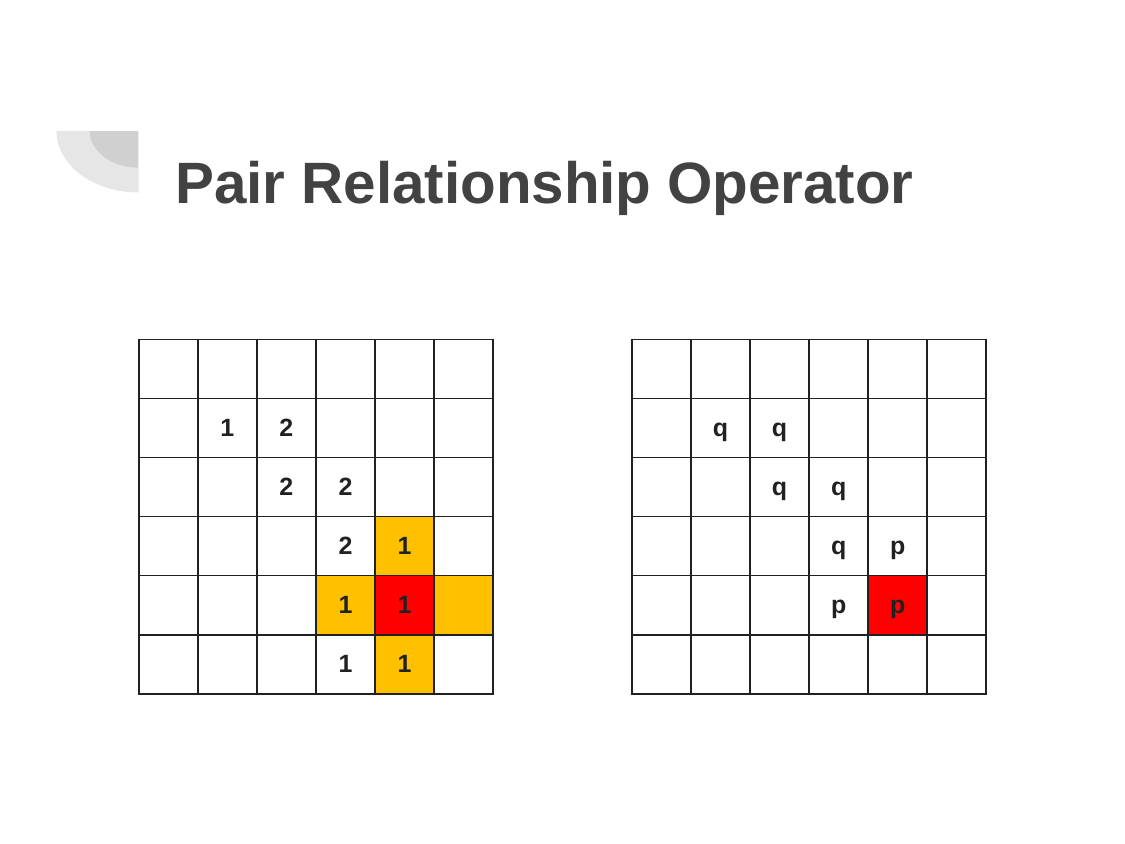

# Pair Relationship Operator
|  |  |  |  |  |  |
| --- | --- | --- | --- | --- | --- |
|  | 1 | 2 |  |  |  |
|  |  | 2 | 2 |  |  |
|  |  |  | 2 | 1 |  |
|  |  |  | 1 | 1 |  |
|  |  |  | 1 | 1 |  |
|  |  |  |  |  |  |
| --- | --- | --- | --- | --- | --- |
|  | q | q |  |  |  |
|  |  | q | q |  |  |
|  |  |  | q | p |  |
|  |  |  | p | p |  |
|  |  |  |  |  |  |